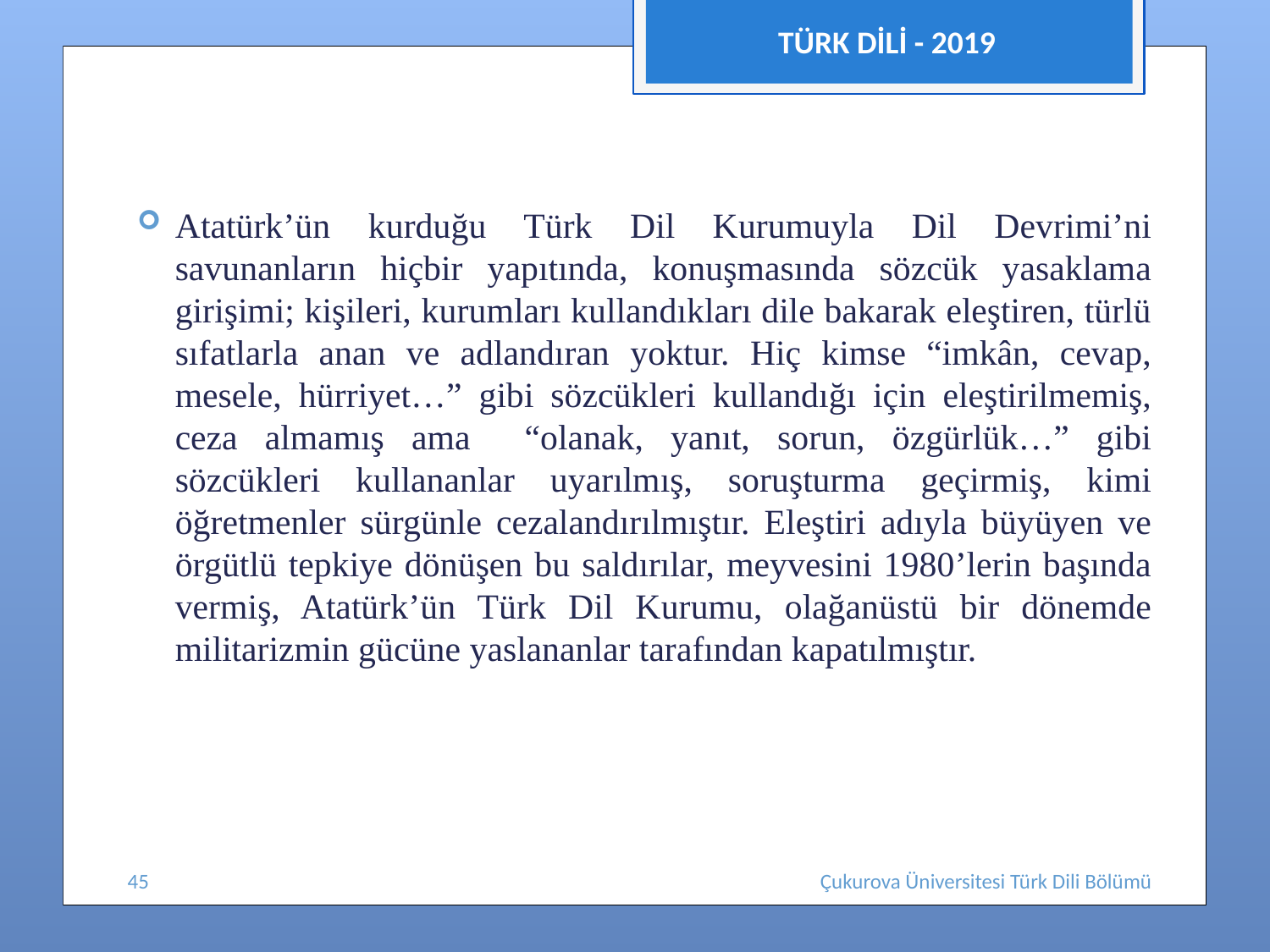

TÜRK DİLİ - 2019
#
Atatürk’ün kurduğu Türk Dil Kurumuyla Dil Devrimi’ni savunanların hiçbir yapıtında, konuşmasında sözcük yasaklama girişimi; kişileri, kurumları kullandıkları dile bakarak eleştiren, türlü sıfatlarla anan ve adlandıran yoktur. Hiç kimse “imkân, cevap, mesele, hürriyet…” gibi sözcükleri kullandığı için eleştirilmemiş, ceza almamış ama  “olanak, yanıt, sorun, özgürlük…” gibi sözcükleri kullananlar uyarılmış, soruşturma geçirmiş, kimi öğretmenler sürgünle cezalandırılmıştır. Eleştiri adıyla büyüyen ve örgütlü tepkiye dönüşen bu saldırılar, meyvesini 1980’lerin başında vermiş, Atatürk’ün Türk Dil Kurumu, olağanüstü bir dönemde militarizmin gücüne yaslananlar tarafından kapatılmıştır.
45
Çukurova Üniversitesi Türk Dili Bölümü